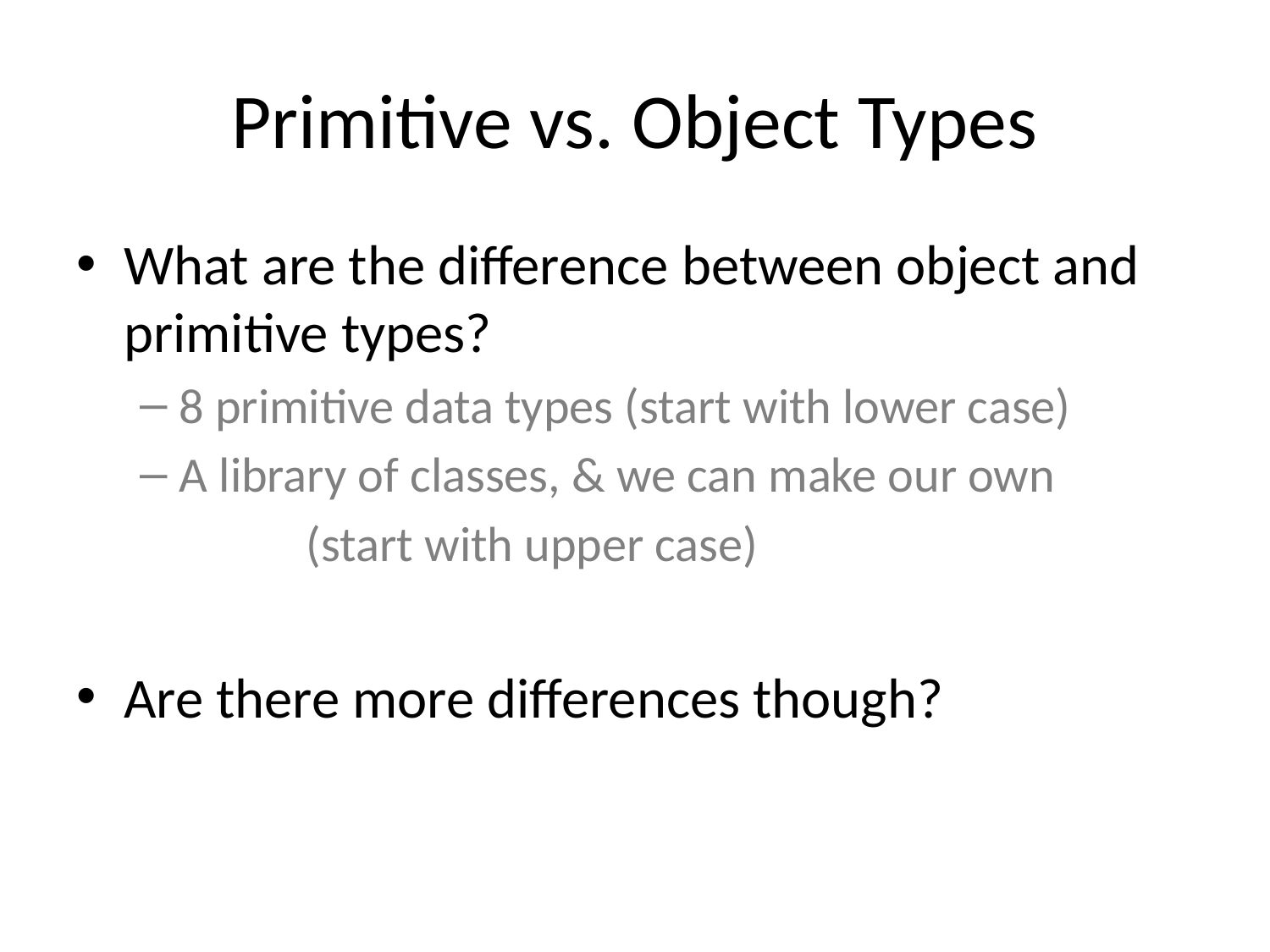

# Primitive vs. Object Types
What are the difference between object and primitive types?
8 primitive data types (start with lower case)
A library of classes, & we can make our own
		(start with upper case)

Are there more differences though?